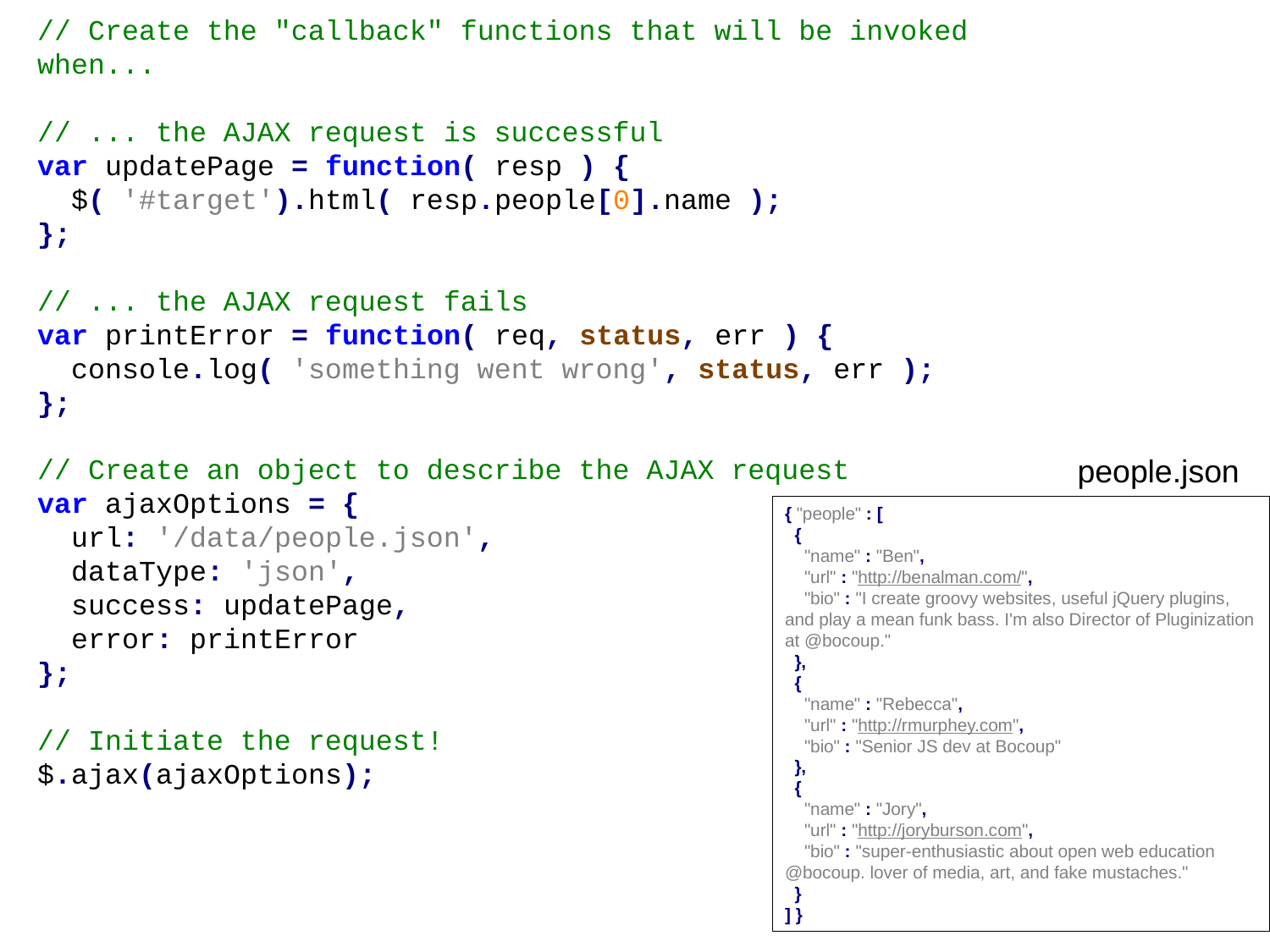

// Create the "callback" functions that will be invoked when...

// ... the AJAX request is successful
var updatePage = function( resp ) {
  $( '#target').html( resp.people[0].name );
};

// ... the AJAX request fails
var printError = function( req, status, err ) {
  console.log( 'something went wrong', status, err );
};

// Create an object to describe the AJAX request
var ajaxOptions = {
  url: '/data/people.json',
  dataType: 'json',
  success: updatePage,
  error: printError
};

// Initiate the request!
$.ajax(ajaxOptions);

people.json
{ "people" : [
  {
    "name" : "Ben",
    "url" : "http://benalman.com/",
    "bio" : "I create groovy websites, useful jQuery plugins, and play a mean funk bass. I'm also Director of Pluginization at @bocoup."
  },
  {
    "name" : "Rebecca",
    "url" : "http://rmurphey.com",
    "bio" : "Senior JS dev at Bocoup"
  },
  {
    "name" : "Jory",
    "url" : "http://joryburson.com",
    "bio" : "super-enthusiastic about open web education @bocoup. lover of media, art, and fake mustaches."
  }
] }